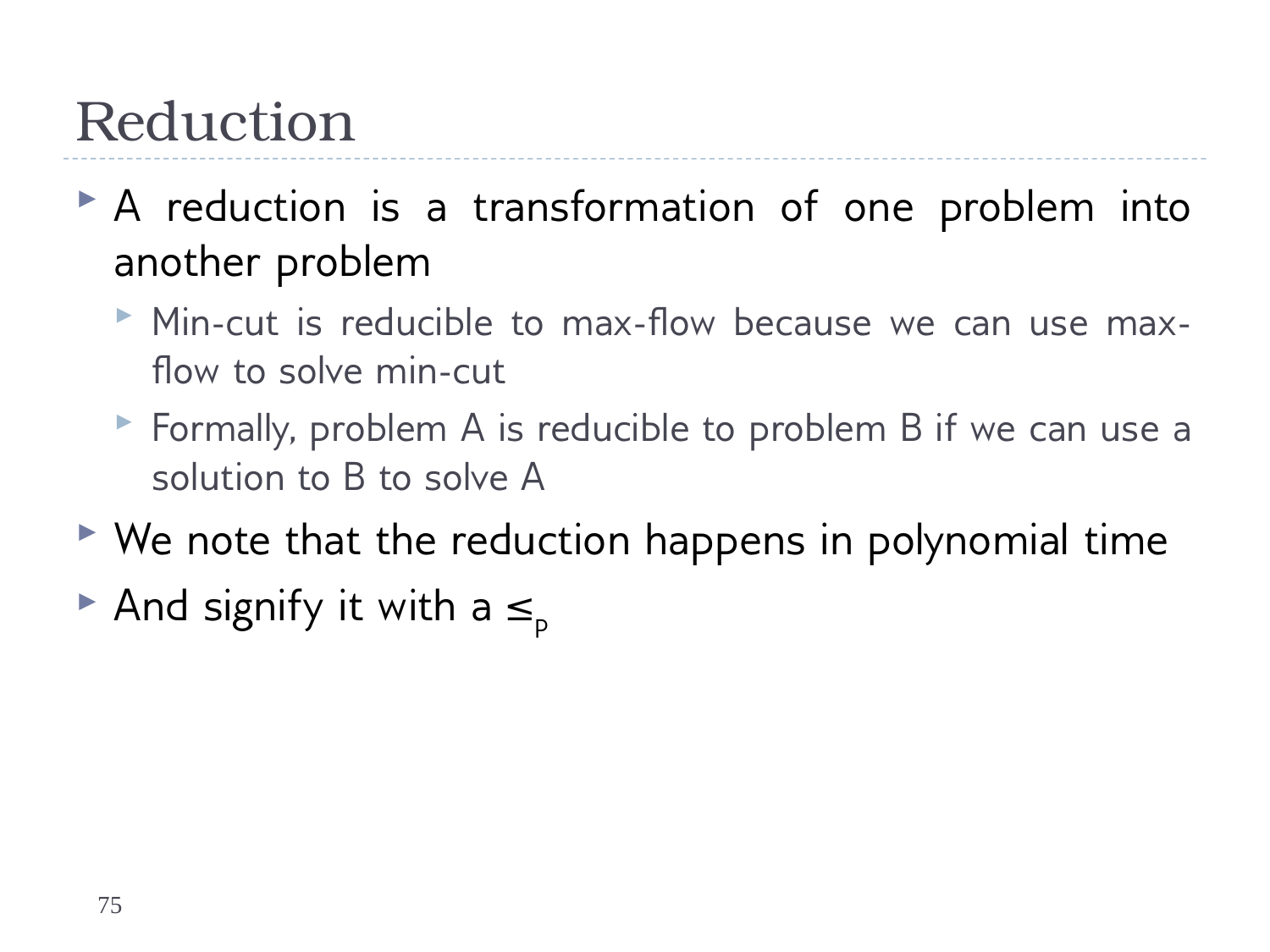

# Reduction
A reduction is a transformation of one problem into another problem
Min-cut is reducible to max-flow because we can use max-flow to solve min-cut
Formally, problem A is reducible to problem B if we can use a solution to B to solve A
We note that the reduction happens in polynomial time
And signify it with a ≤p
75